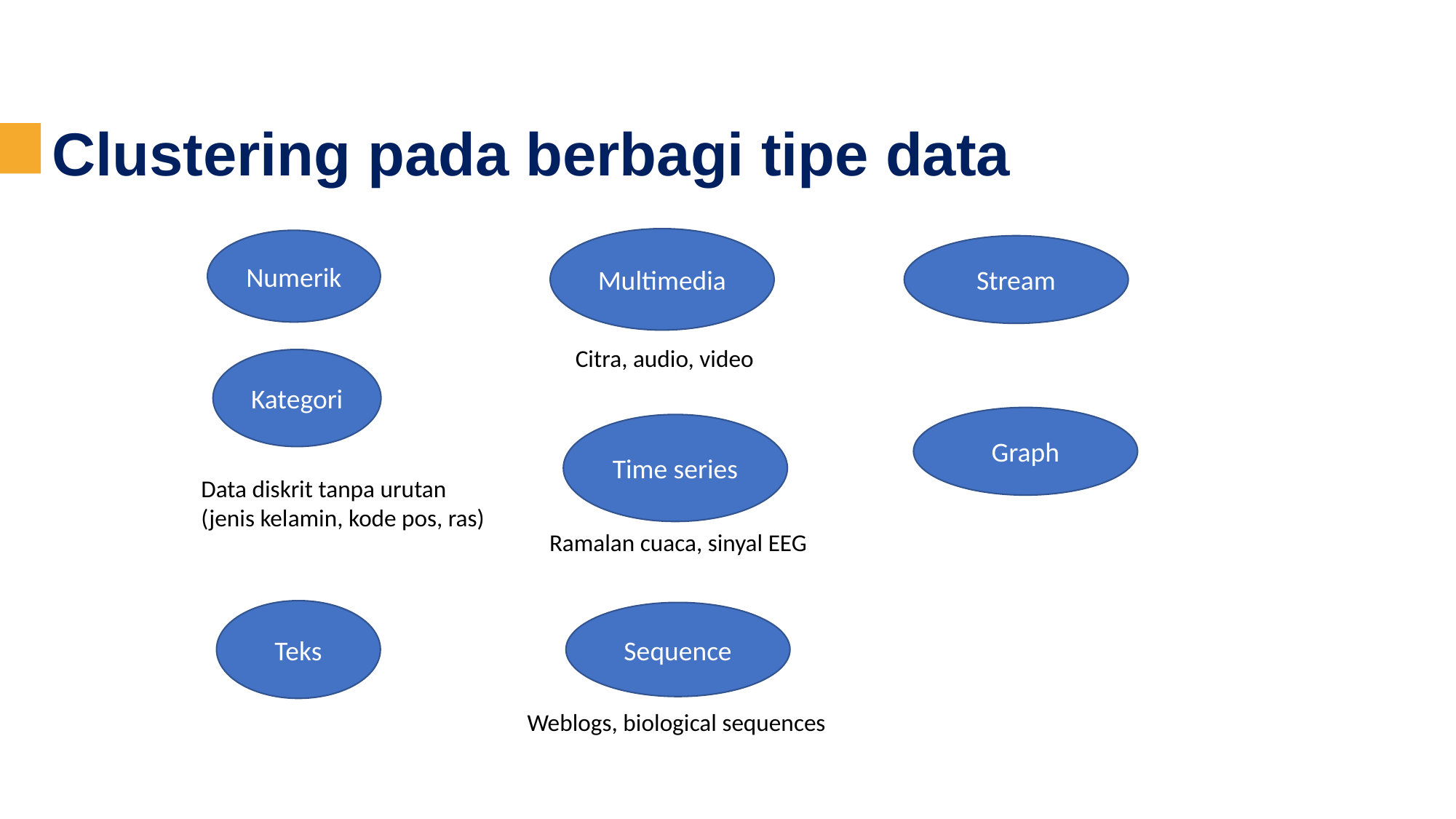

Clustering pada berbagi tipe data

Multimedia
Numerik
Stream
Citra, audio, video
Kategori
Graph
Time series
Data diskrit tanpa urutan (jenis kelamin, kode pos, ras)
Ramalan cuaca, sinyal EEG
Teks
Sequence
Weblogs, biological sequences